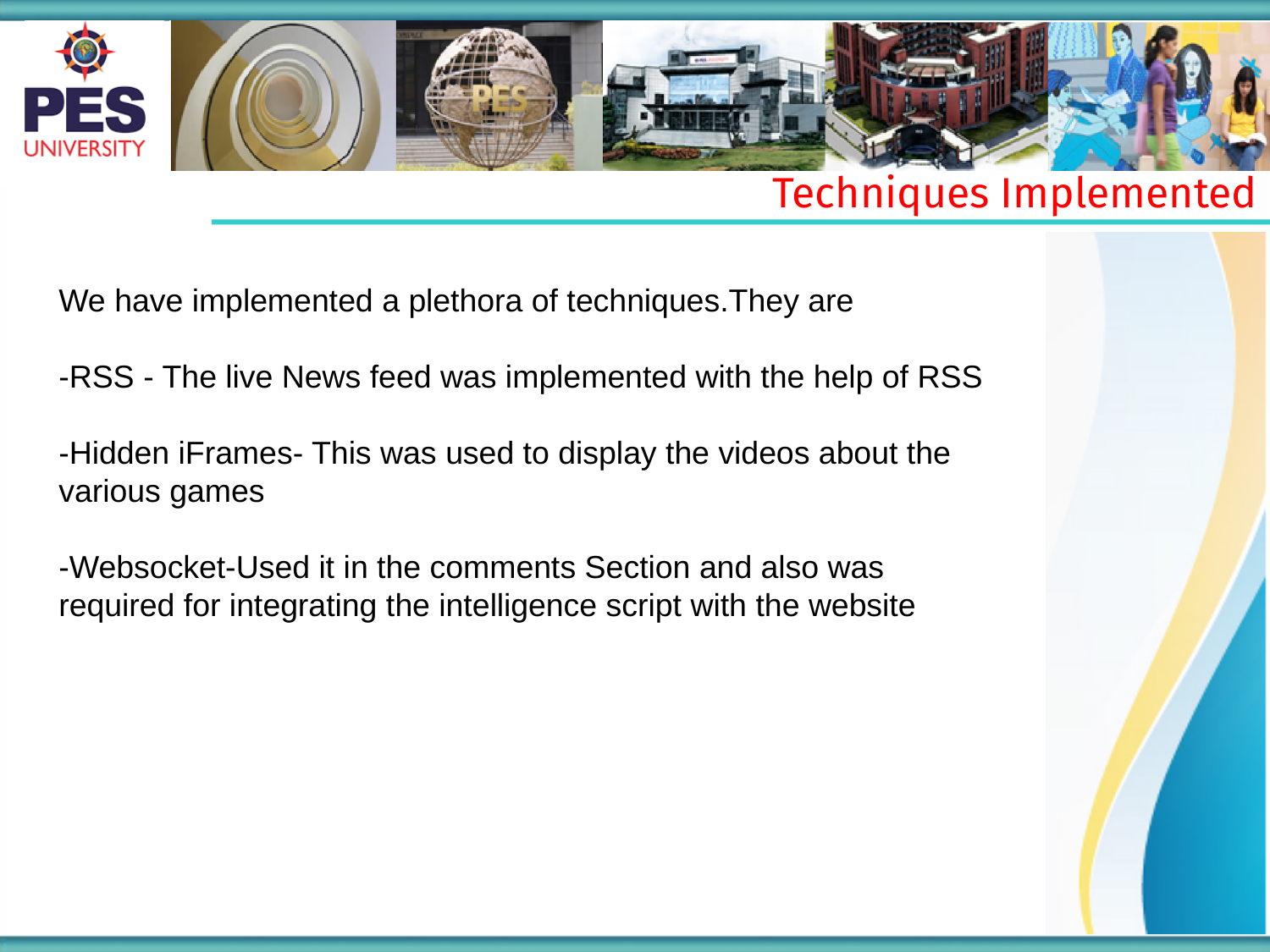

Techniques Implemented

We have implemented a plethora of techniques.They are

-RSS - The live News feed was implemented with the help of RSS

-Hidden iFrames- This was used to display the videos about the various games

-Websocket-Used it in the comments Section and also was required for integrating the intelligence script with the website